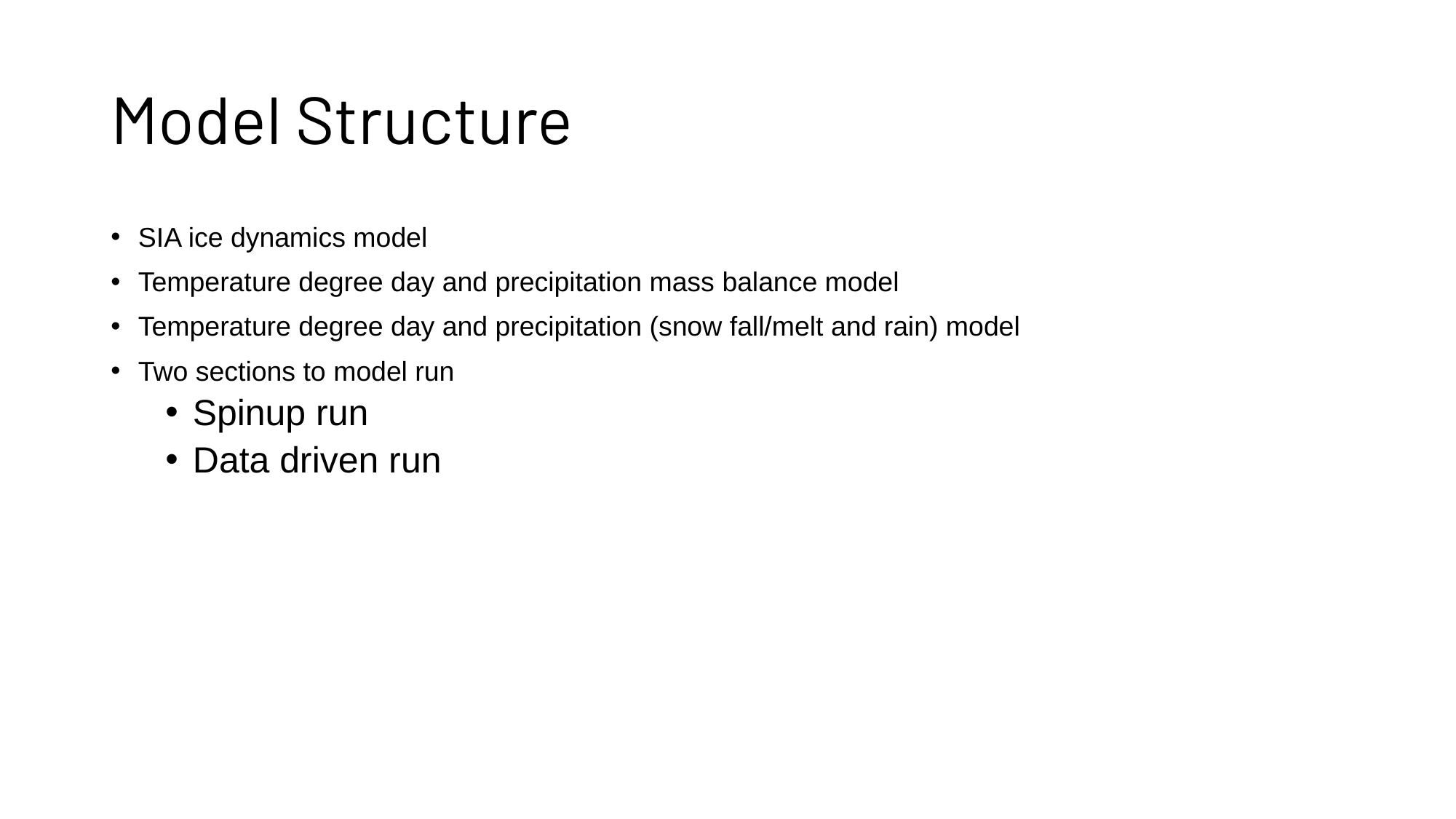

# Model Structure
SIA ice dynamics model
Temperature degree day and precipitation mass balance model
Temperature degree day and precipitation (snow fall/melt and rain) model
Two sections to model run
Spinup run
Data driven run